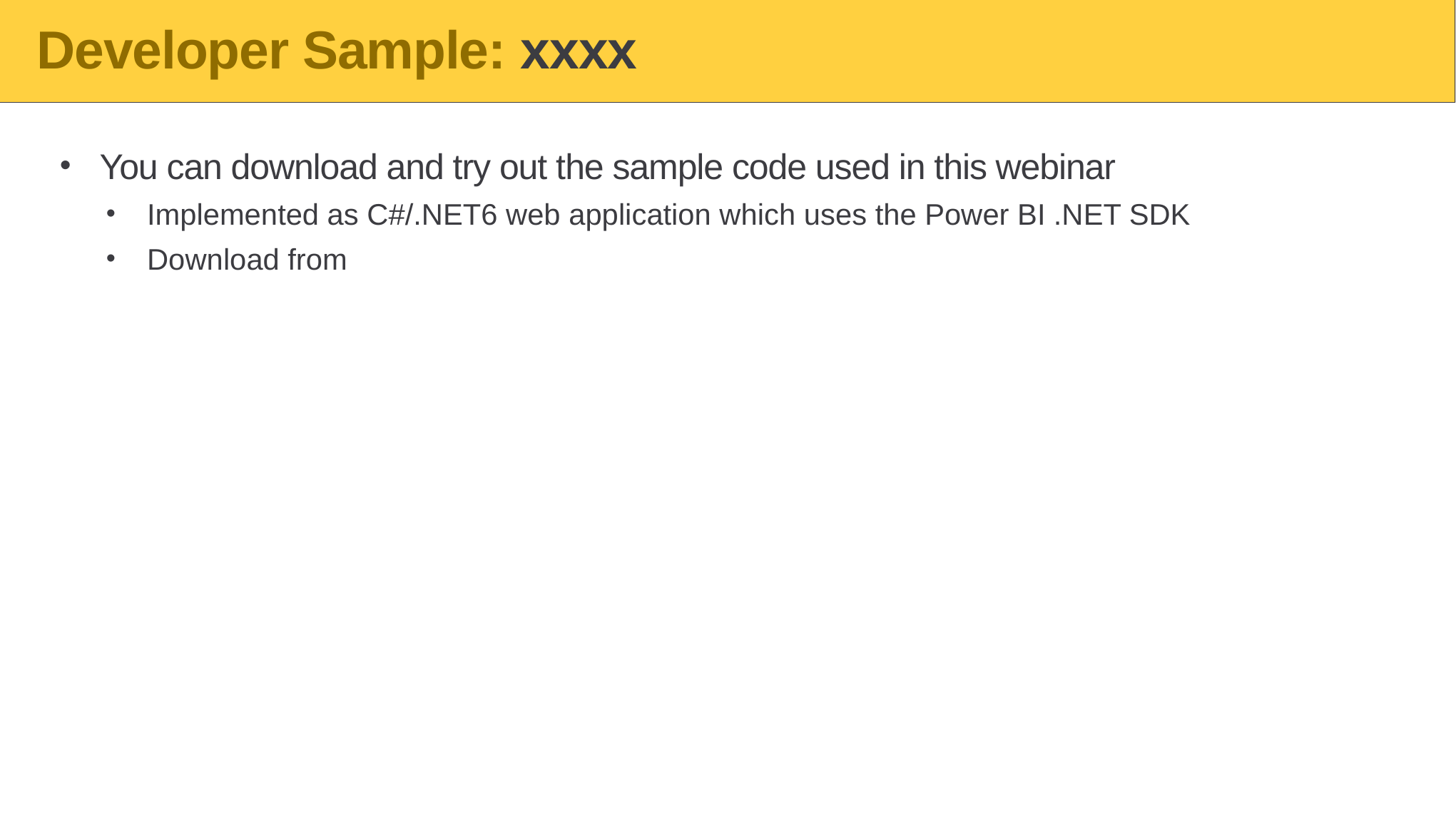

# Developer Sample: xxxx
You can download and try out the sample code used in this webinar
Implemented as C#/.NET6 web application which uses the Power BI .NET SDK
Download from